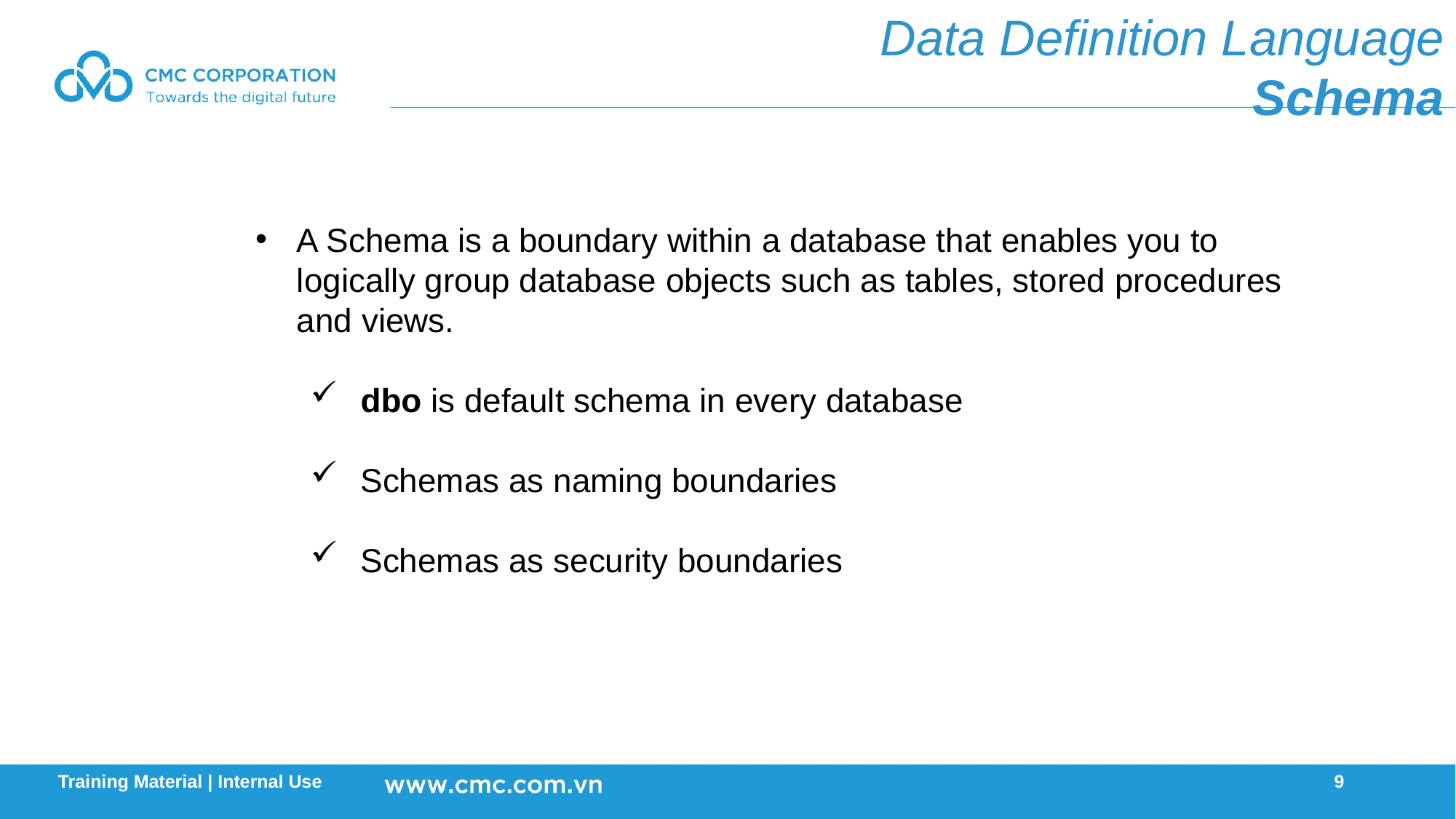

Data Definition Language
Schema
A Schema is a boundary within a database that enables you to logically group database objects such as tables, stored procedures and views.
 dbo is default schema in every database
 Schemas as naming boundaries
 Schemas as security boundaries
9
Training Material | Internal Use